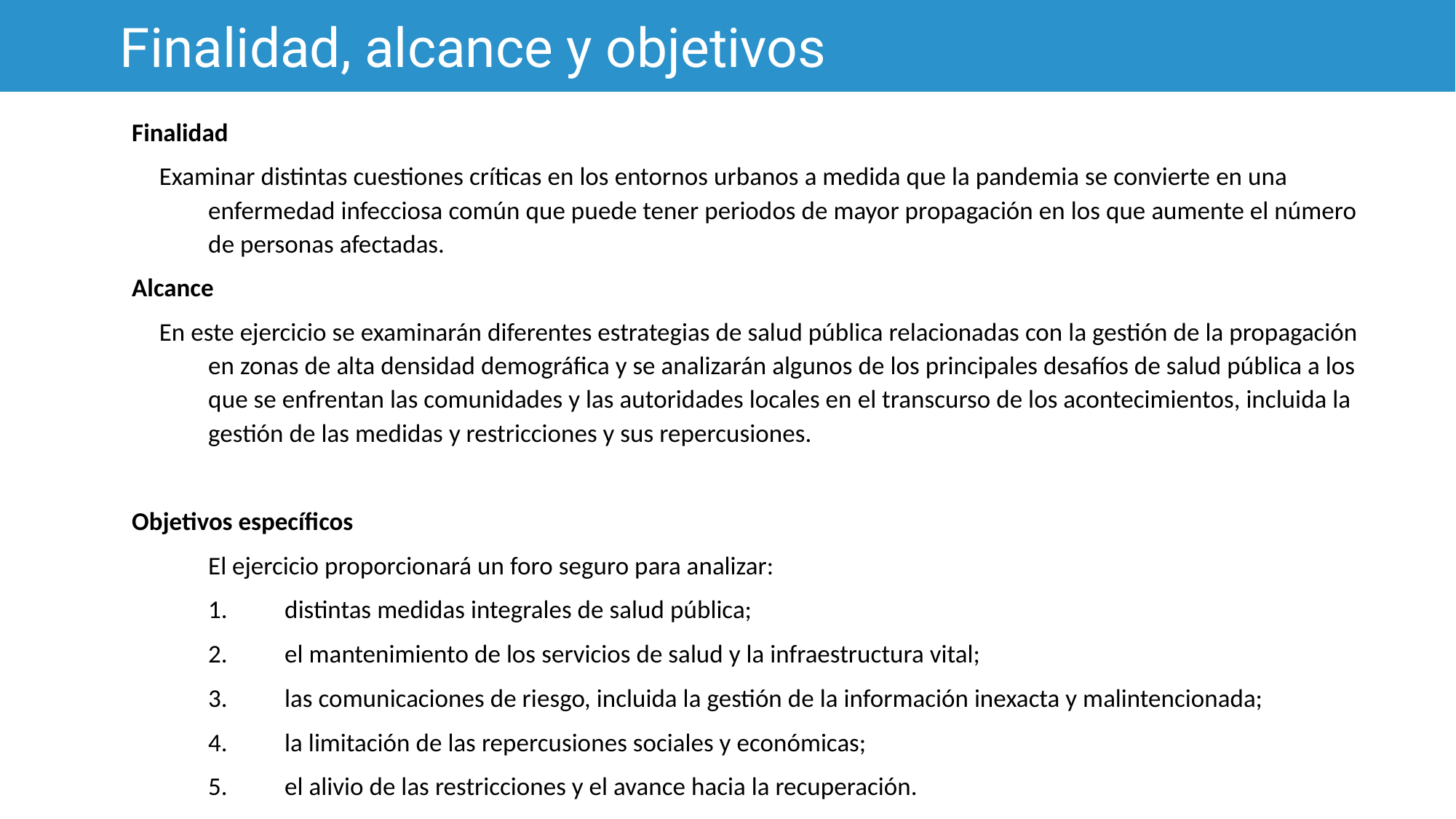

Finalidad, alcance y objetivos
Finalidad
Examinar distintas cuestiones críticas en los entornos urbanos a medida que la pandemia se convierte en una enfermedad infecciosa común que puede tener periodos de mayor propagación en los que aumente el número de personas afectadas.
Alcance
En este ejercicio se examinarán diferentes estrategias de salud pública relacionadas con la gestión de la propagación en zonas de alta densidad demográfica y se analizarán algunos de los principales desafíos de salud pública a los que se enfrentan las comunidades y las autoridades locales en el transcurso de los acontecimientos, incluida la gestión de las medidas y restricciones y sus repercusiones.

Objetivos específicos
El ejercicio proporcionará un foro seguro para analizar:
distintas medidas integrales de salud pública;
el mantenimiento de los servicios de salud y la infraestructura vital;
las comunicaciones de riesgo, incluida la gestión de la información inexacta y malintencionada;
la limitación de las repercusiones sociales y económicas;
el alivio de las restricciones y el avance hacia la recuperación.